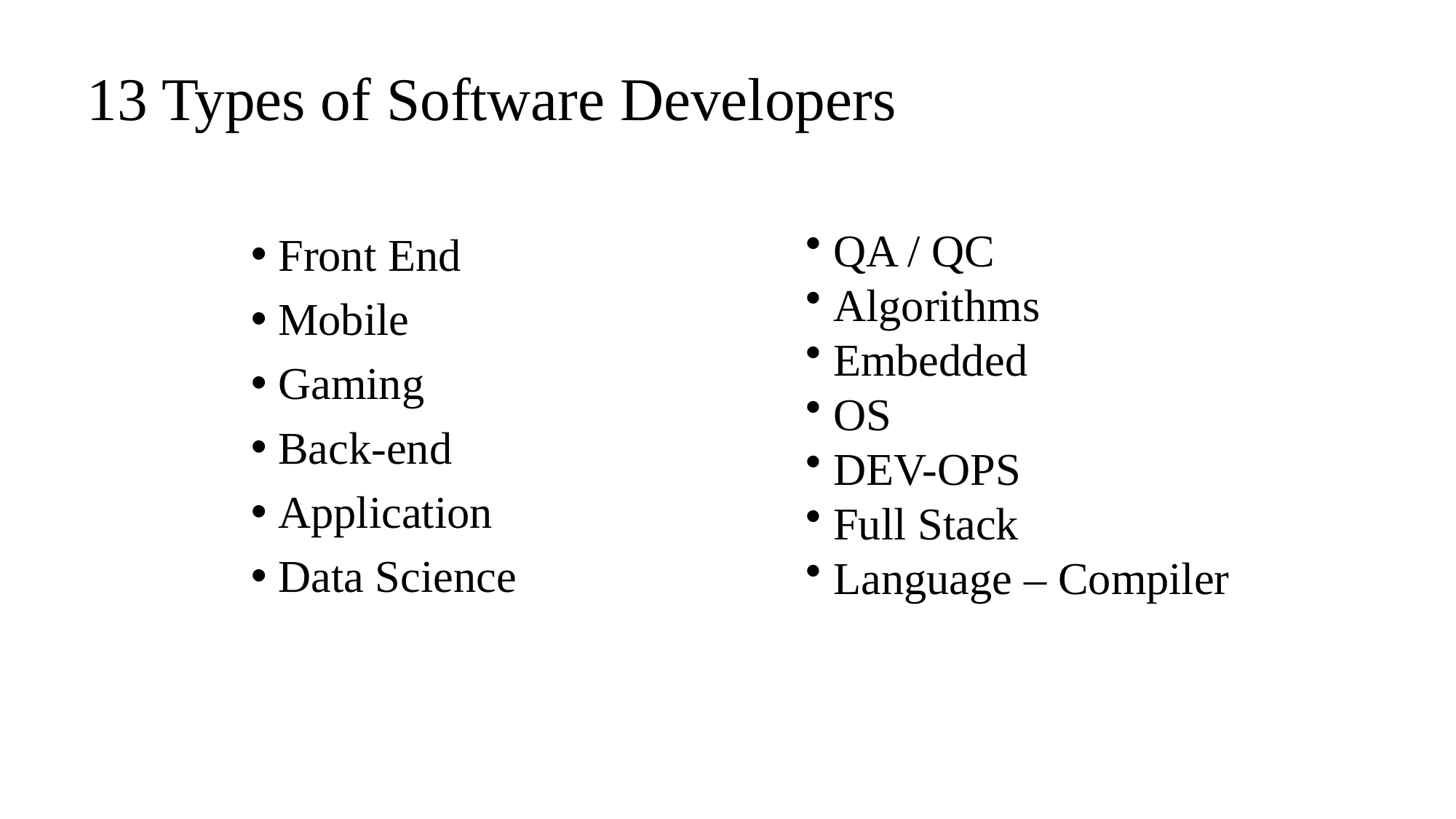

# 13 Types of Software Developers

 QA / QC
 Algorithms ​
 Embedded​
 OS​
 DEV-OPS ​
 Full Stack​
 Language – Compiler
Front End
Mobile
Gaming
Back-end
Application
Data Science